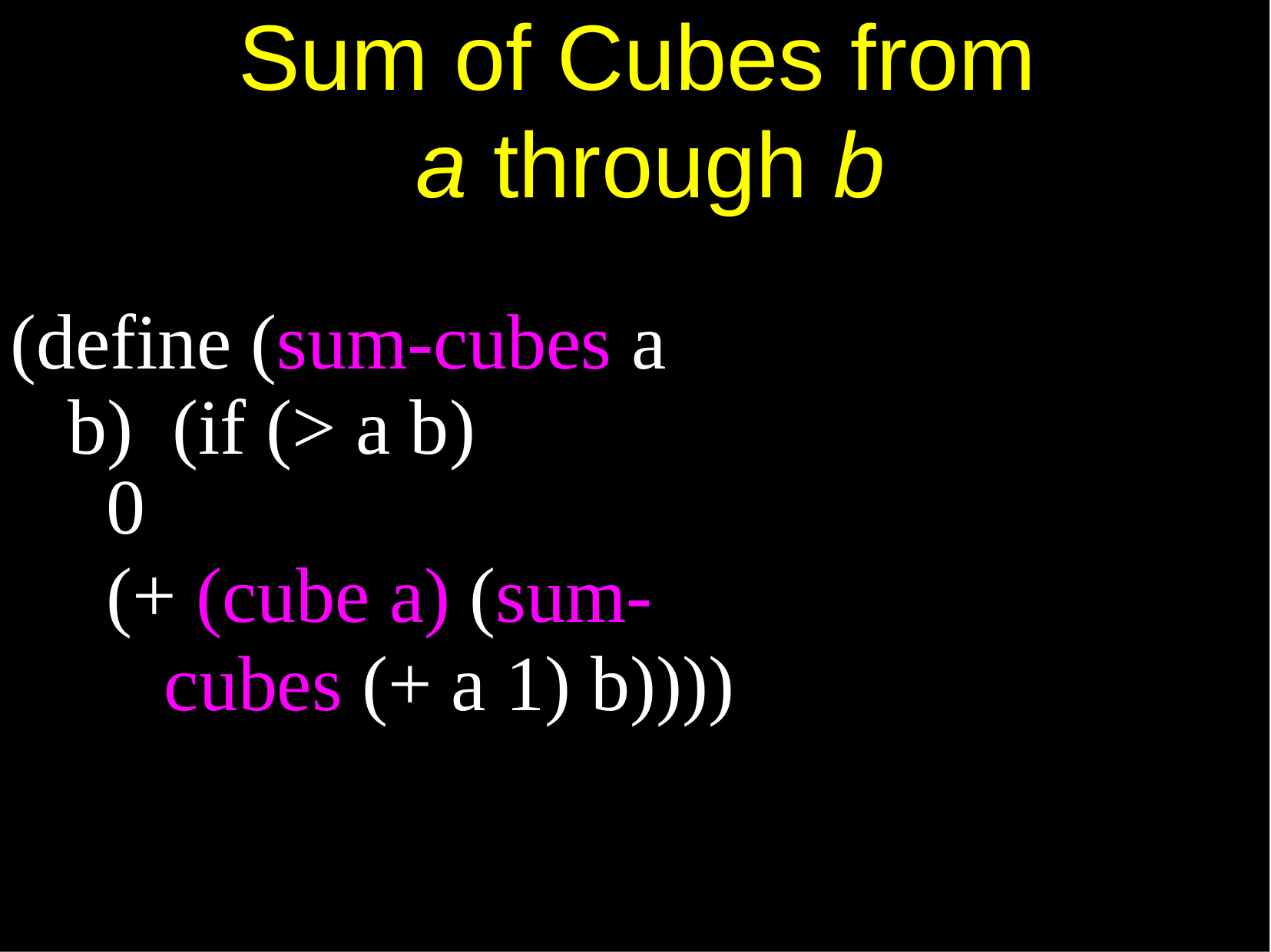

# Sum of Cubes from
a through b
(define (sum-cubes a b)  (if (> a b)
0
(+ (cube a) (sum-cubes (+ a 1) b))))